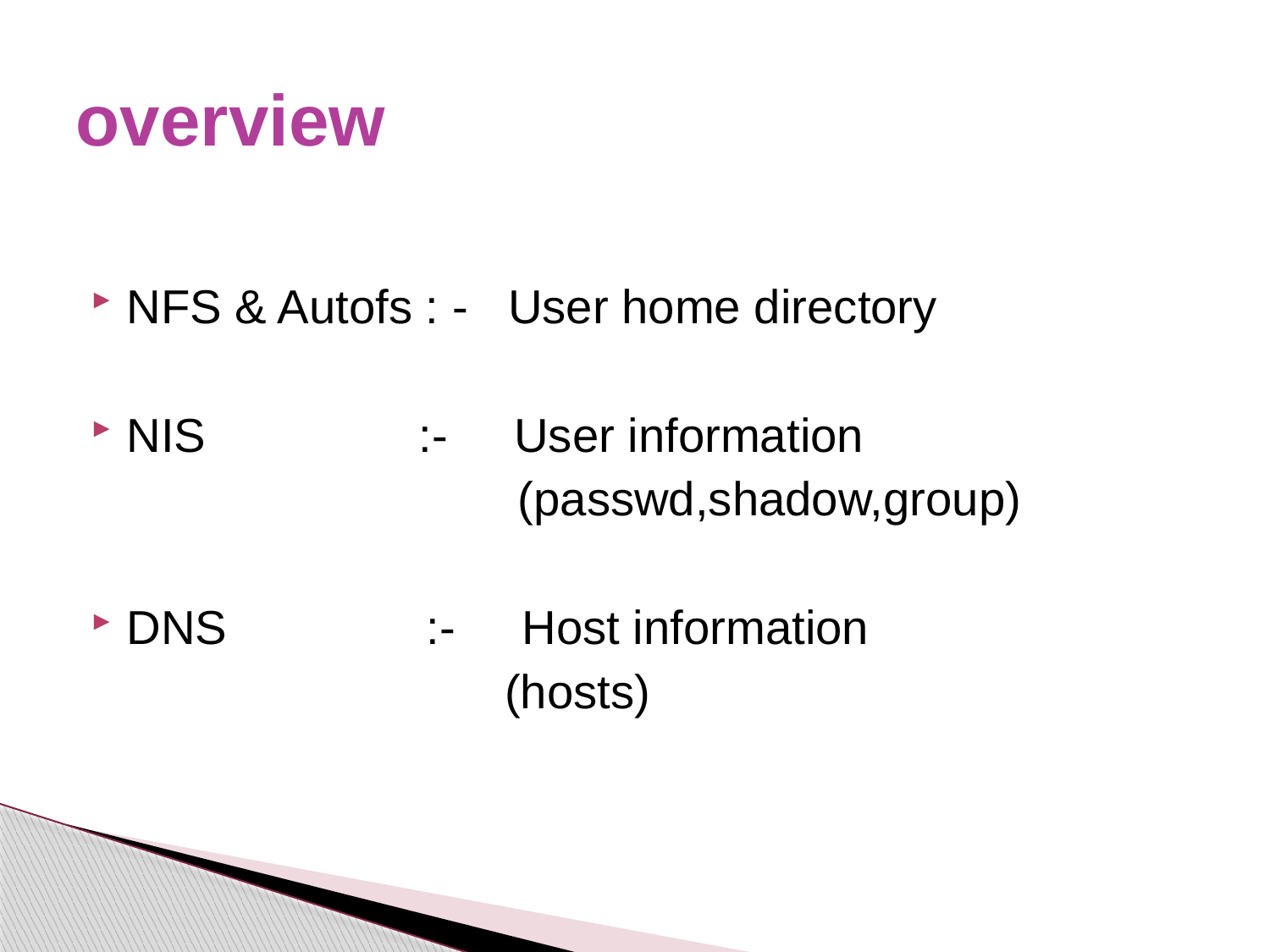

# overview

NFS & Autofs : -   User home directory

NIS                :-     User information
                                (passwd,shadow,group)

DNS               :-     Host information
                               (hosts)